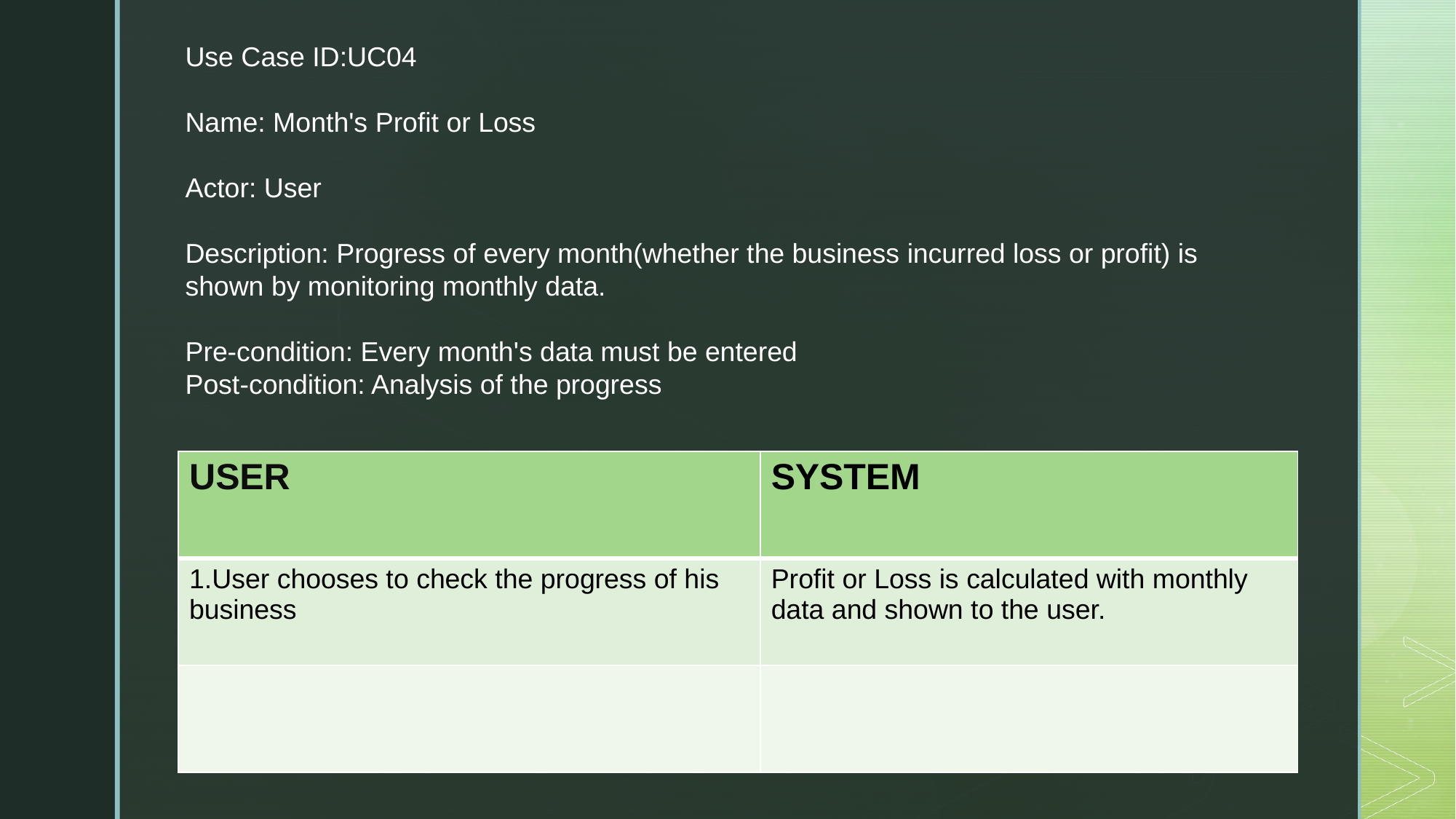

Use Case ID:UC04

Name: Month's Profit or Loss

Actor: User

Description: Progress of every month(whether the business incurred loss or profit) is shown by monitoring monthly data.

Pre-condition: Every month's data must be entered
Post-condition: Analysis of the progress
| USER | SYSTEM |
| --- | --- |
| 1.User chooses to check the progress of his business | Profit or Loss is calculated with monthly data and shown to the user. |
|  |  |